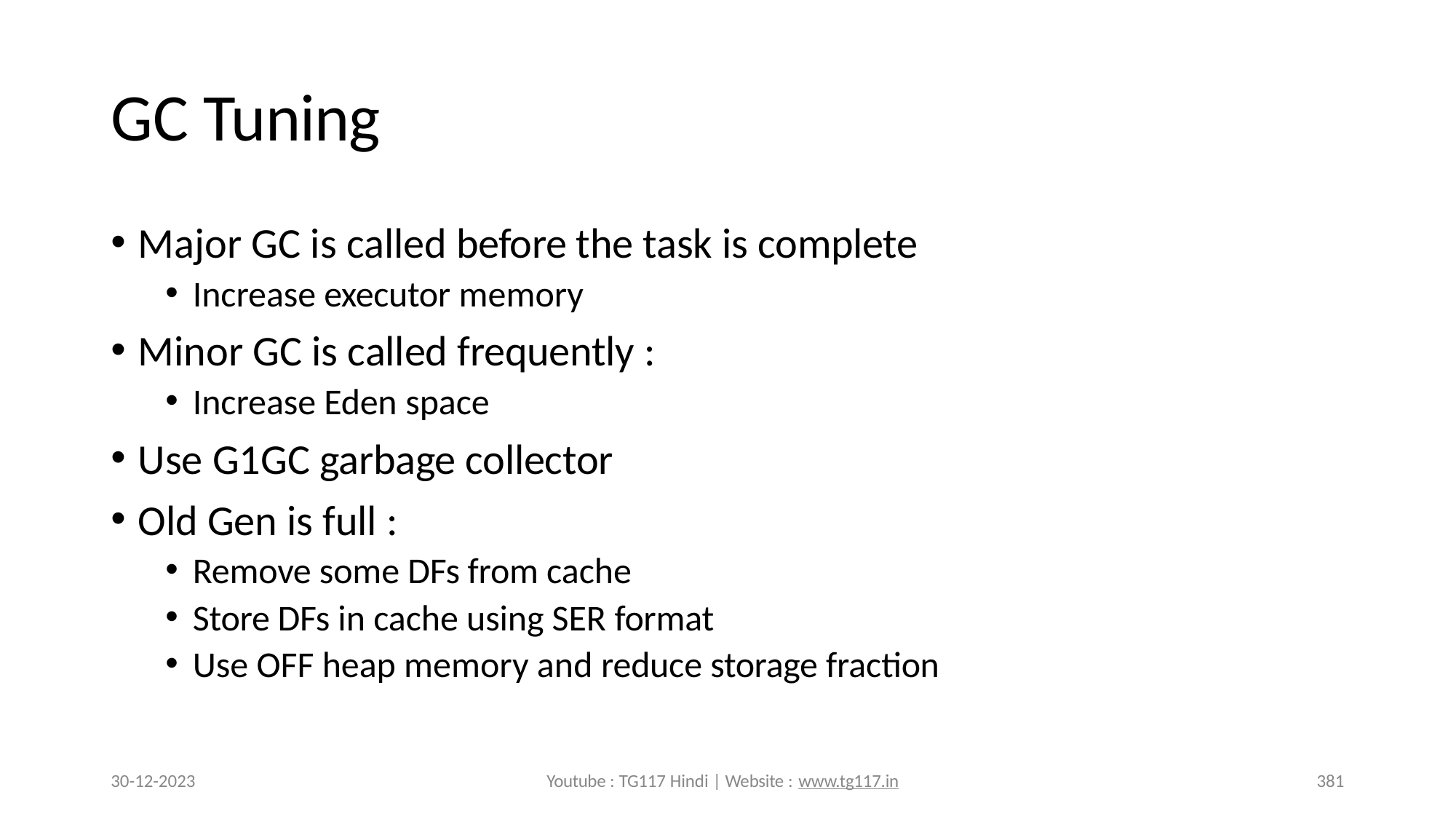

# GC Tuning
Major GC is called before the task is complete
Increase executor memory
Minor GC is called frequently :
Increase Eden space
Use G1GC garbage collector
Old Gen is full :
Remove some DFs from cache
Store DFs in cache using SER format
Use OFF heap memory and reduce storage fraction
30-12-2023
Youtube : TG117 Hindi | Website : www.tg117.in
381